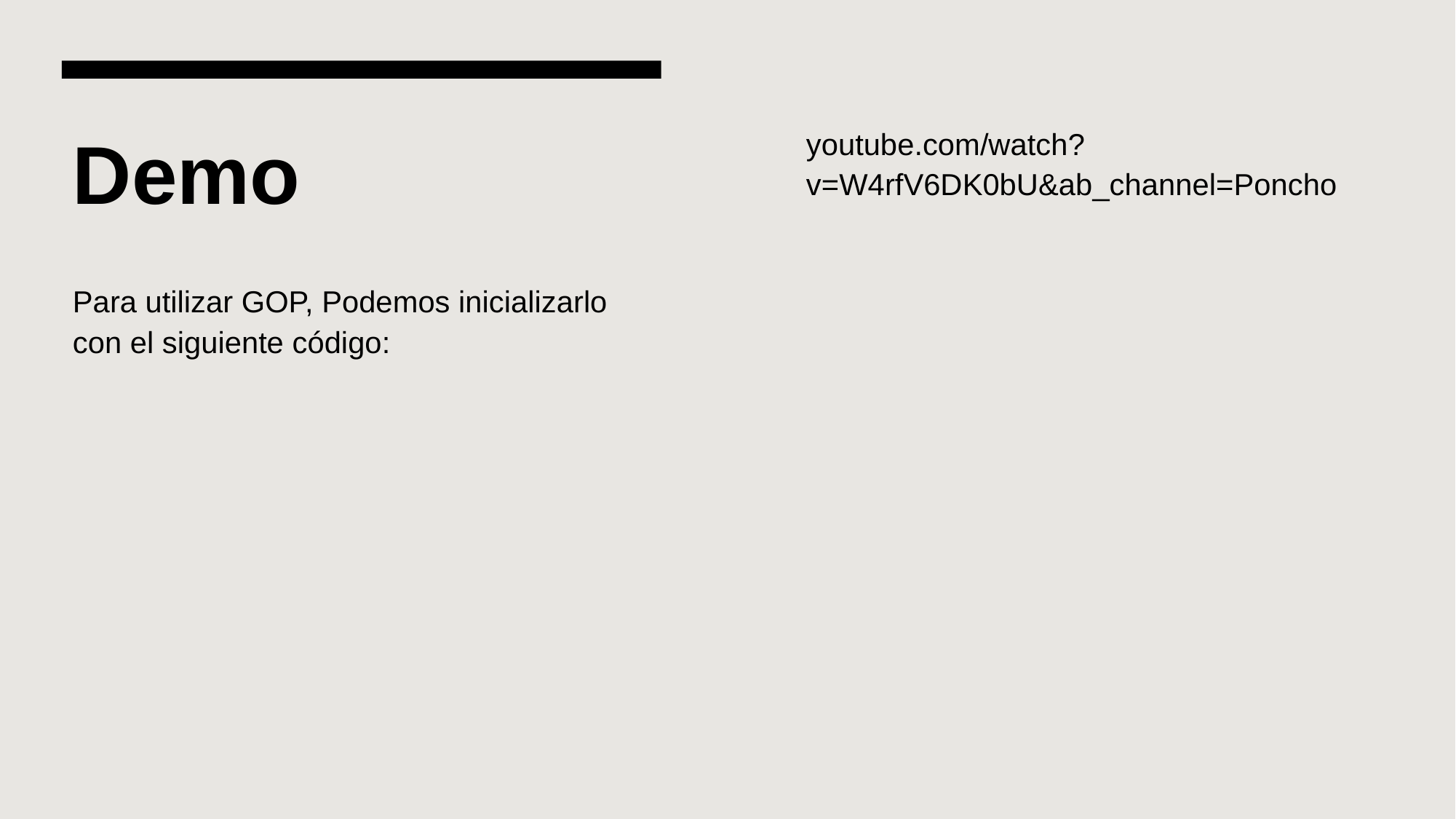

youtube.com/watch?v=W4rfV6DK0bU&ab_channel=Poncho

# Demo
Para utilizar GOP, Podemos inicializarlo con el siguiente código: